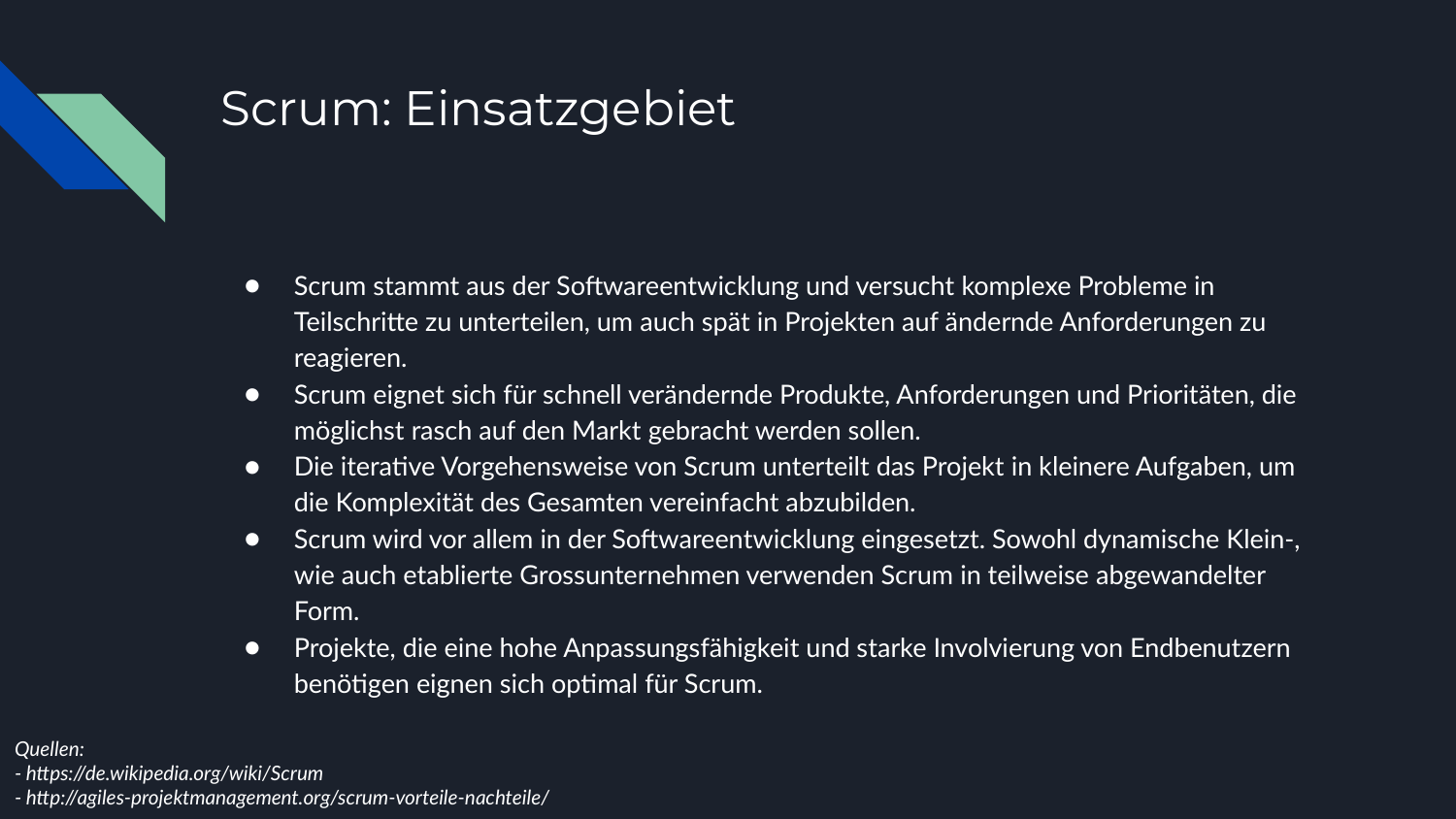

# Scrum: Einsatzgebiet
Scrum stammt aus der Softwareentwicklung und versucht komplexe Probleme in Teilschritte zu unterteilen, um auch spät in Projekten auf ändernde Anforderungen zu reagieren.
Scrum eignet sich für schnell verändernde Produkte, Anforderungen und Prioritäten, die möglichst rasch auf den Markt gebracht werden sollen.
Die iterative Vorgehensweise von Scrum unterteilt das Projekt in kleinere Aufgaben, um die Komplexität des Gesamten vereinfacht abzubilden.
Scrum wird vor allem in der Softwareentwicklung eingesetzt. Sowohl dynamische Klein-, wie auch etablierte Grossunternehmen verwenden Scrum in teilweise abgewandelter Form.
Projekte, die eine hohe Anpassungsfähigkeit und starke Involvierung von Endbenutzern benötigen eignen sich optimal für Scrum.

Quellen:
- https://de.wikipedia.org/wiki/Scrum
- http://agiles-projektmanagement.org/scrum-vorteile-nachteile/